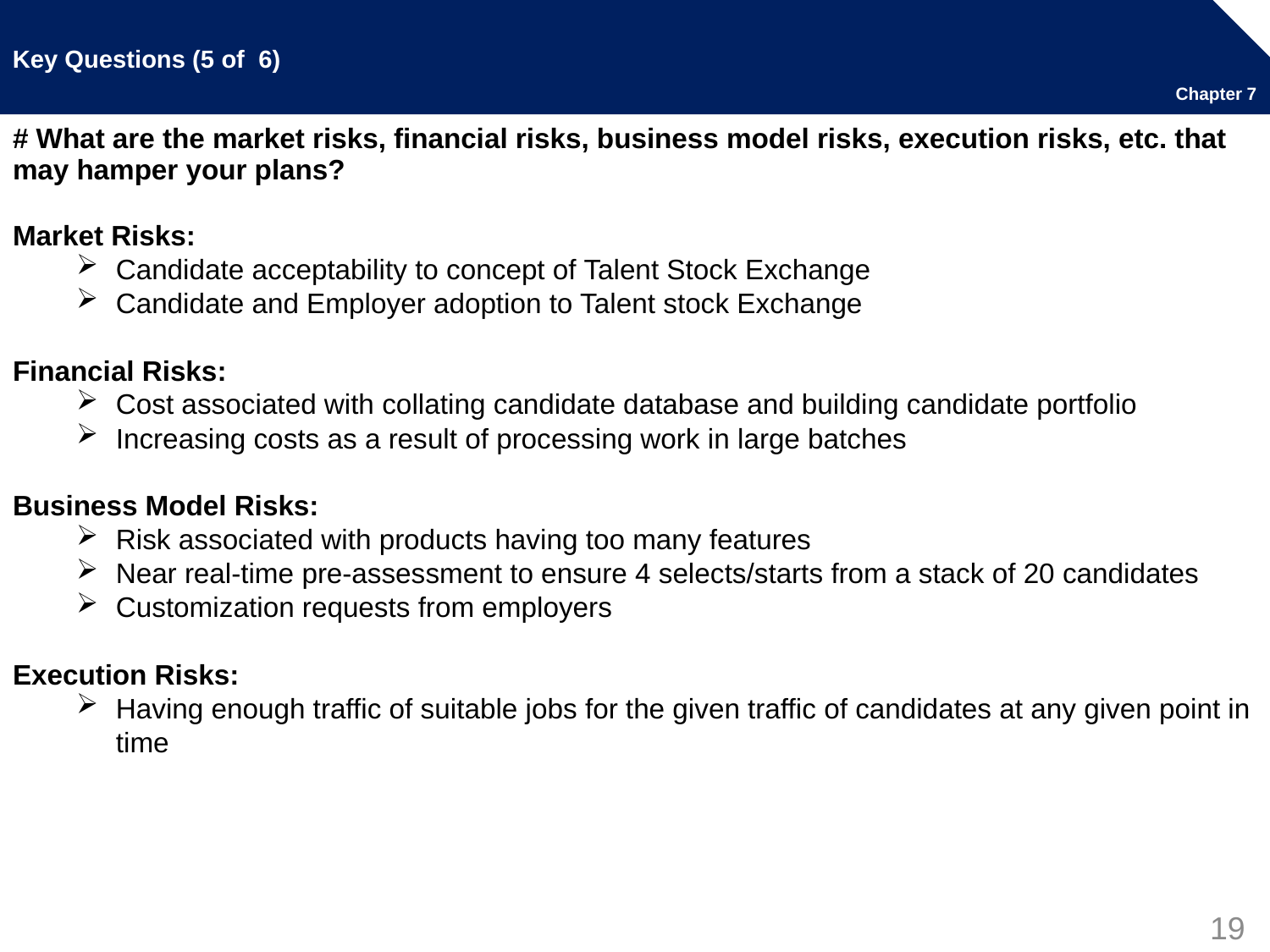

# Key Questions (5 of  6)
Chapter 7
# What are the market risks, financial risks, business model risks, execution risks, etc. that may hamper your plans?

Market Risks:
Candidate acceptability to concept of Talent Stock Exchange
Candidate and Employer adoption to Talent stock Exchange

Financial Risks:
Cost associated with collating candidate database and building candidate portfolio
Increasing costs as a result of processing work in large batches

Business Model Risks:
Risk associated with products having too many features
Near real-time pre-assessment to ensure 4 selects/starts from a stack of 20 candidates
Customization requests from employers

Execution Risks:
Having enough traffic of suitable jobs for the given traffic of candidates at any given point in time
19